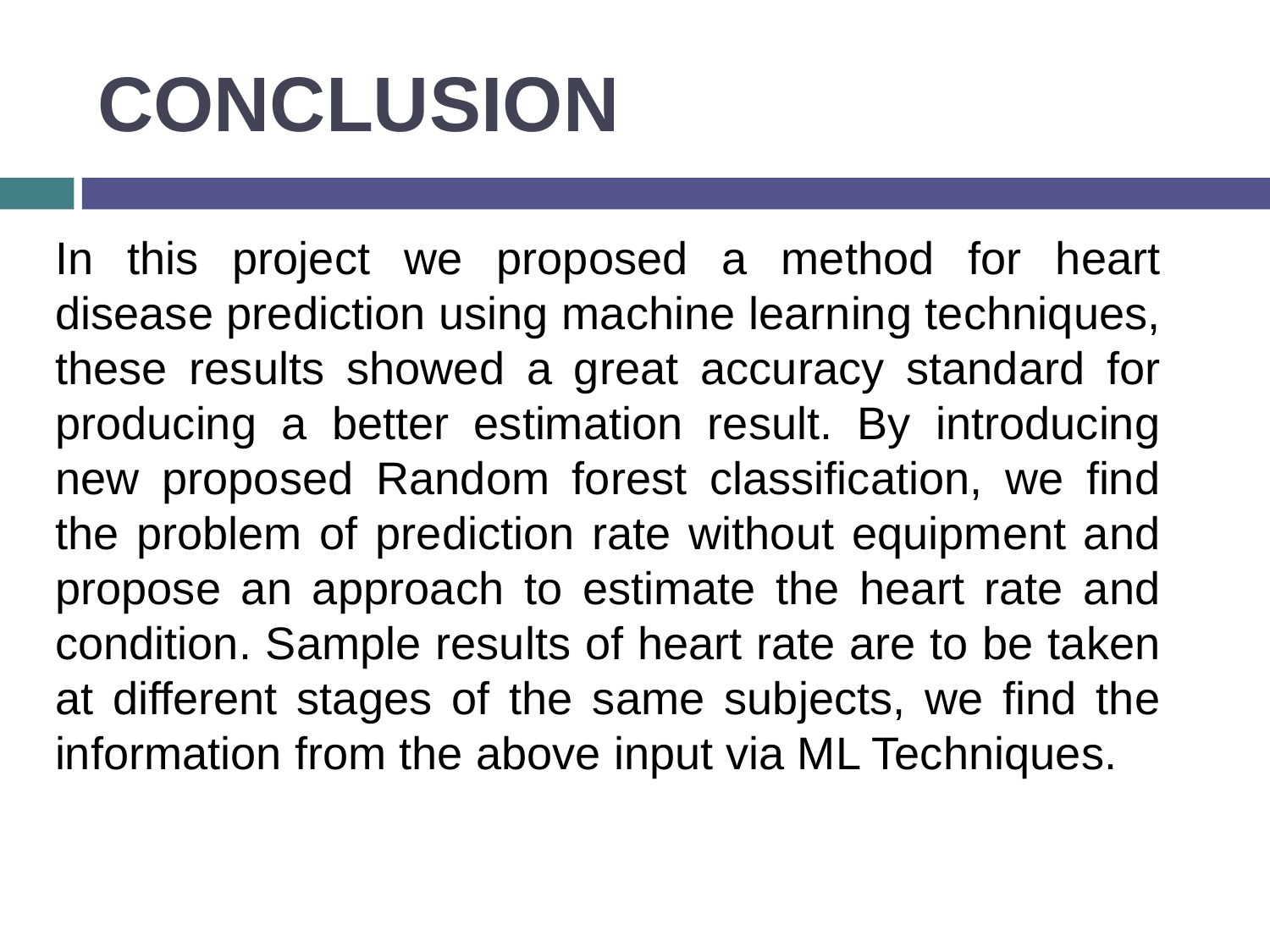

# CONCLUSION
In this project we proposed a method for heart disease prediction using machine learning techniques, these results showed a great accuracy standard for producing a better estimation result. By introducing new proposed Random forest classification, we find the problem of prediction rate without equipment and propose an approach to estimate the heart rate and condition. Sample results of heart rate are to be taken at different stages of the same subjects, we find the information from the above input via ML Techniques.